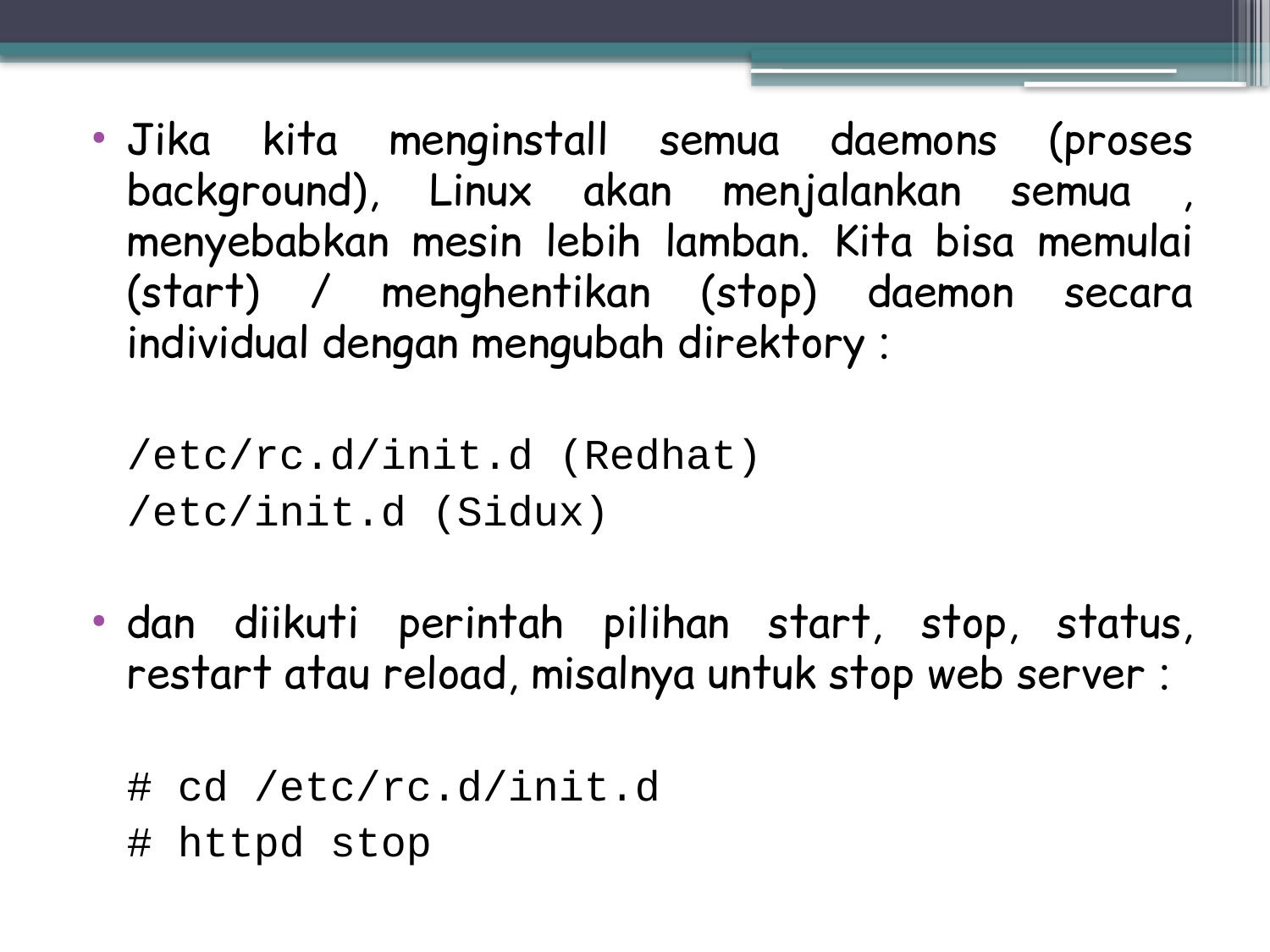

Jika kita menginstall semua daemons (proses background), Linux akan menjalankan semua , menyebabkan mesin lebih lamban. Kita bisa memulai (start) / menghentikan (stop) daemon secara individual dengan mengubah direktory :

	/etc/rc.d/init.d (Redhat)
	/etc/init.d (Sidux)

dan diikuti perintah pilihan start, stop, status, restart atau reload, misalnya untuk stop web server :

	# cd /etc/rc.d/init.d
	# httpd stop